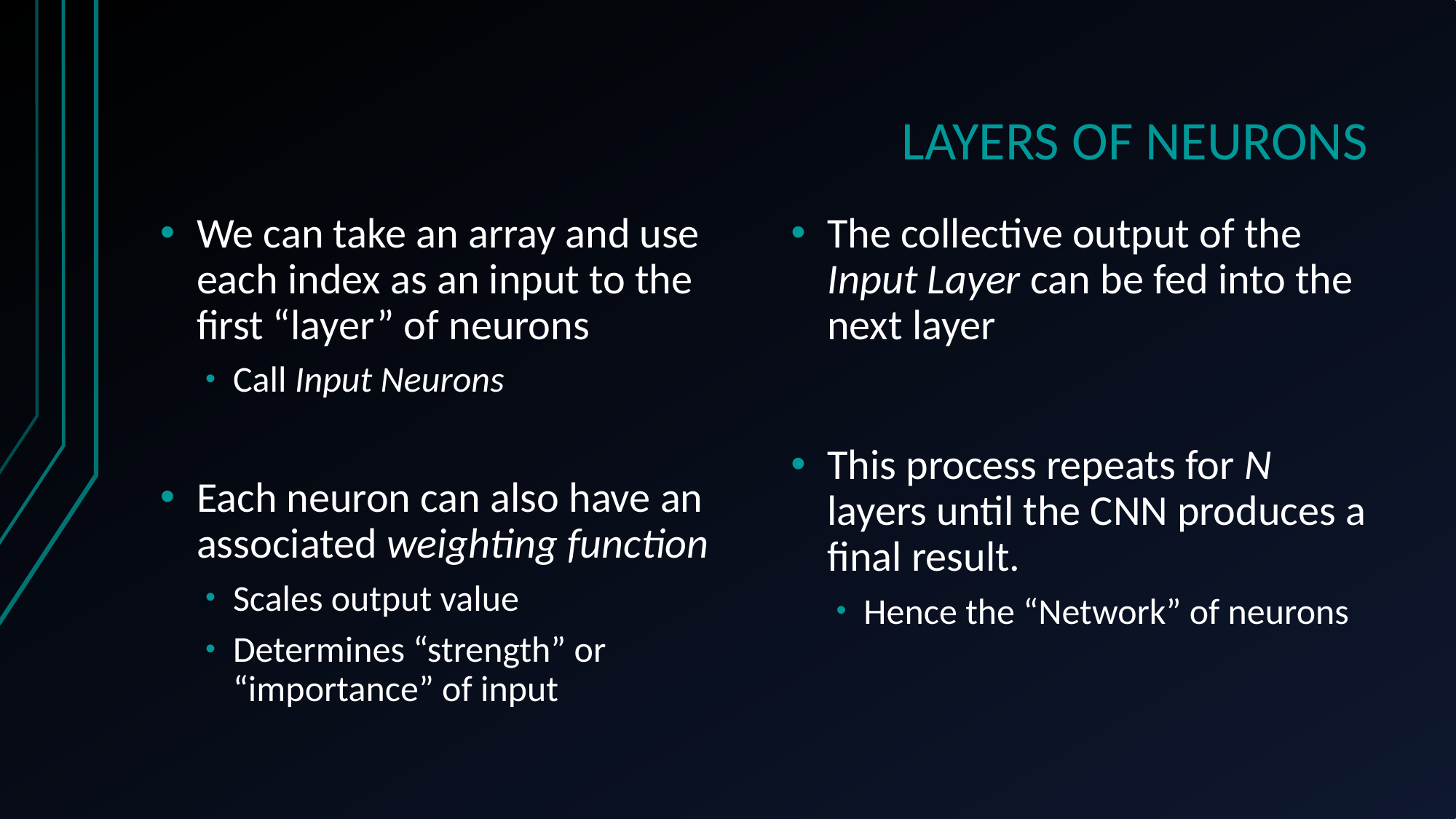

# LAYERS OF NEURONS
We can take an array and use each index as an input to the first “layer” of neurons
Call Input Neurons

Each neuron can also have an associated weighting function
Scales output value
Determines “strength” or “importance” of input

The collective output of the Input Layer can be fed into the next layer

This process repeats for N layers until the CNN produces a final result.
Hence the “Network” of neurons